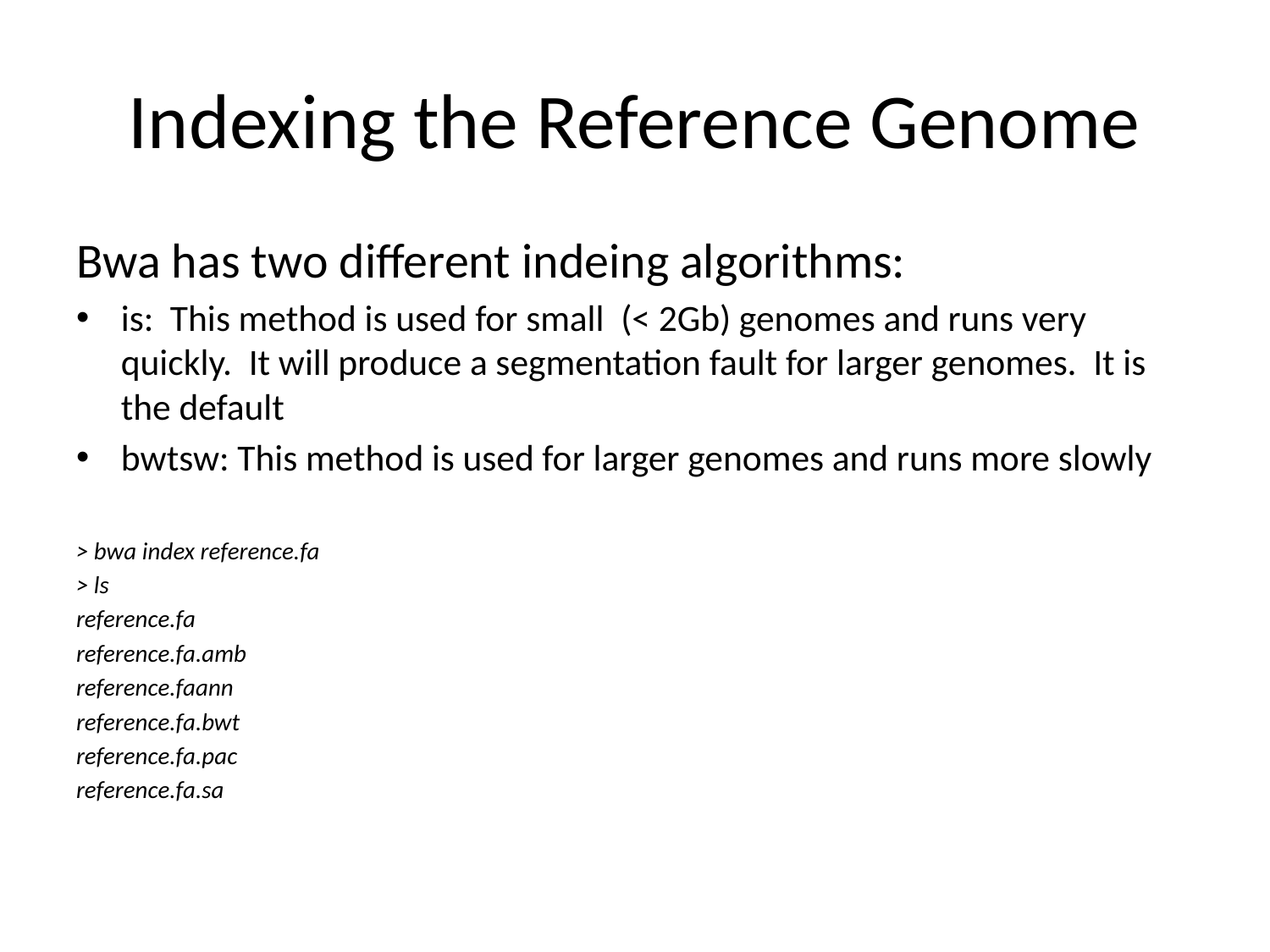

# Indexing the Reference Genome
Bwa has two different indeing algorithms:
is:  This method is used for small  (< 2Gb) genomes and runs very quickly.  It will produce a segmentation fault for larger genomes.  It is the default
bwtsw: This method is used for larger genomes and runs more slowly

> bwa index reference.fa
> ls
reference.fa
reference.fa.amb
reference.faann
reference.fa.bwt
reference.fa.pac
reference.fa.sa